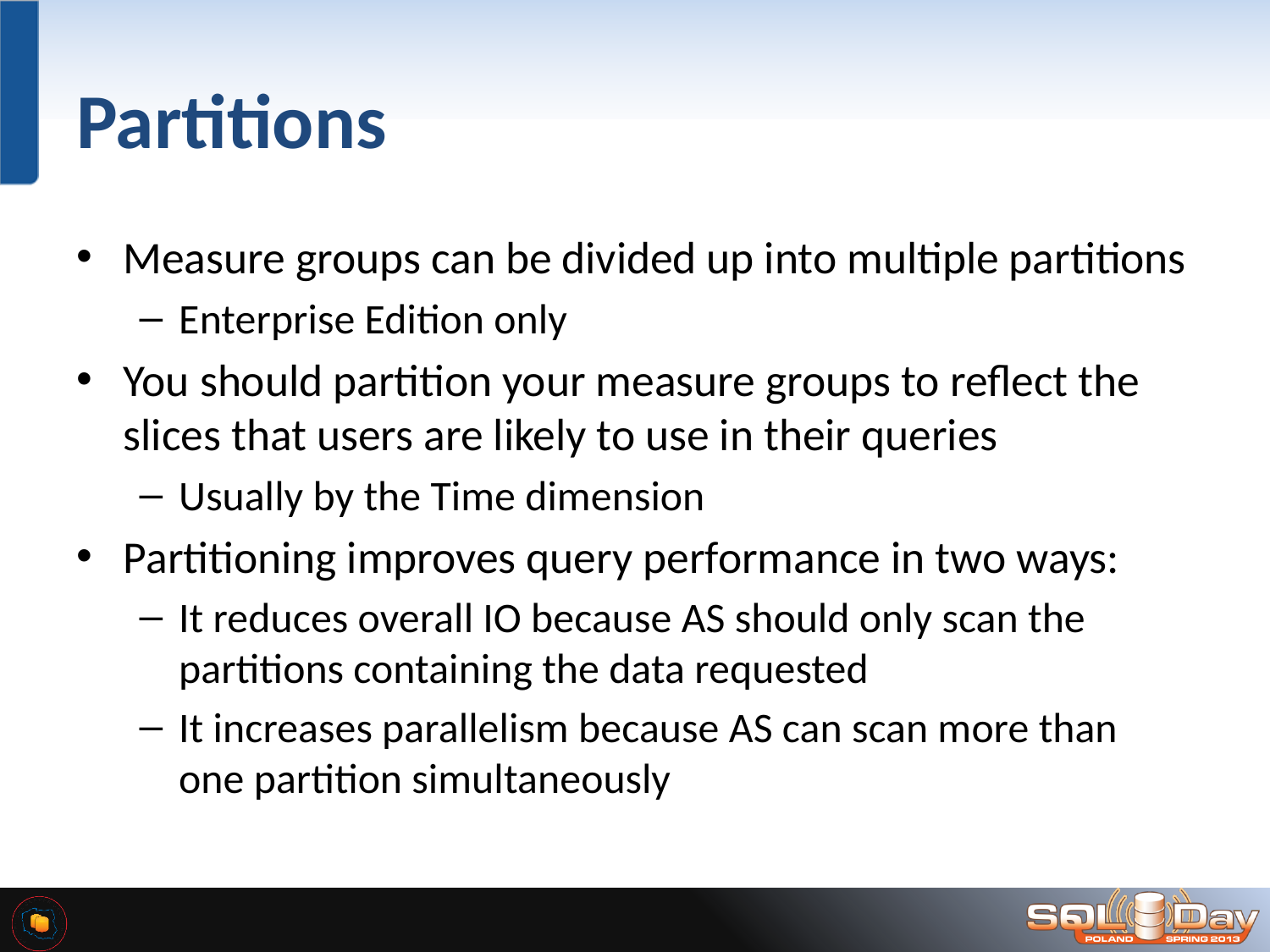

# Partitions
Measure groups can be divided up into multiple partitions
Enterprise Edition only
You should partition your measure groups to reflect the slices that users are likely to use in their queries
Usually by the Time dimension
Partitioning improves query performance in two ways:
It reduces overall IO because AS should only scan the partitions containing the data requested
It increases parallelism because AS can scan more than one partition simultaneously